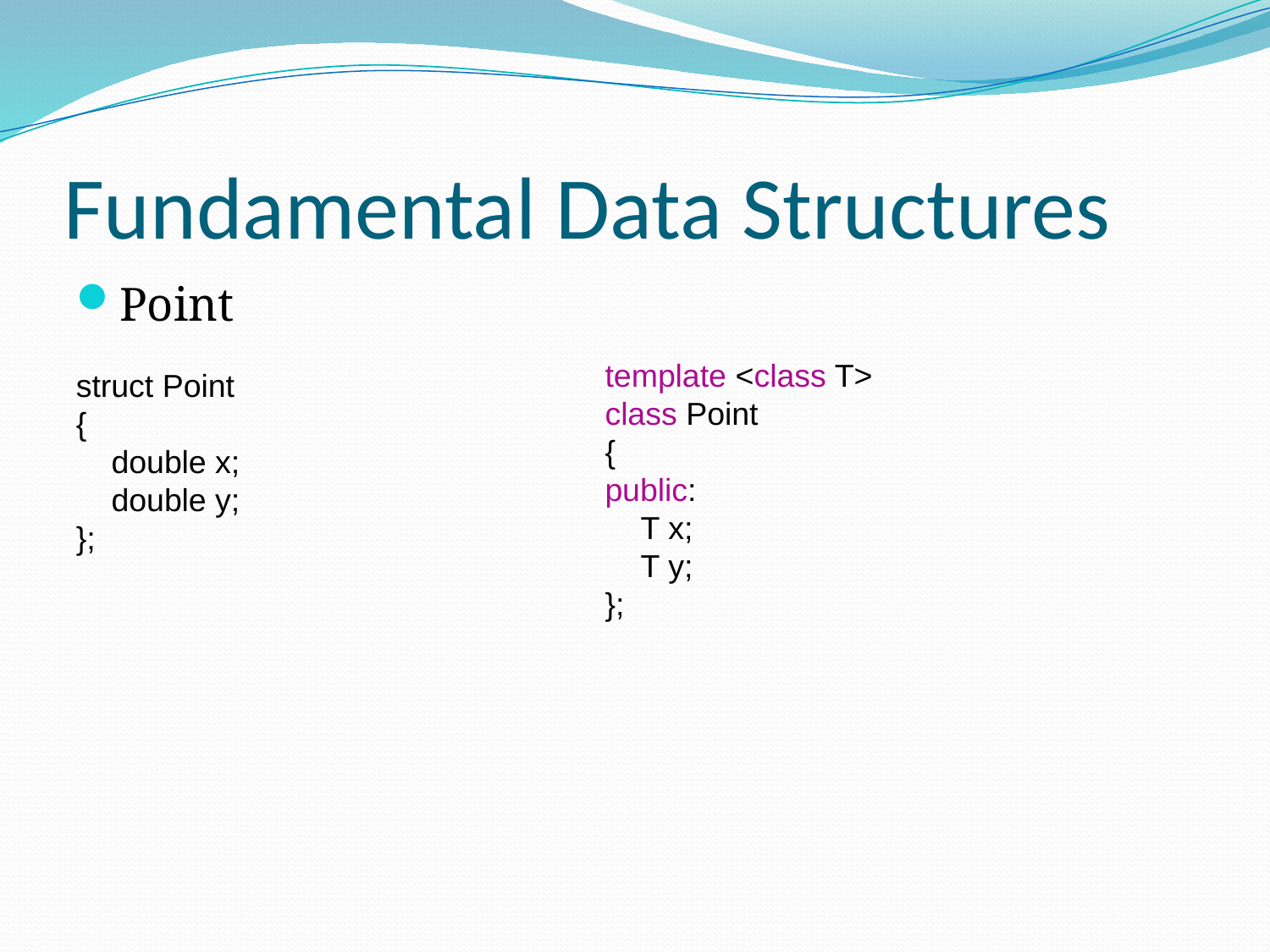

# Fundamental Data Structures
Point

template <class T>
class Point
{
public:
    T x;
    T y;
};
struct Point
{
    double x;
    double y;
};